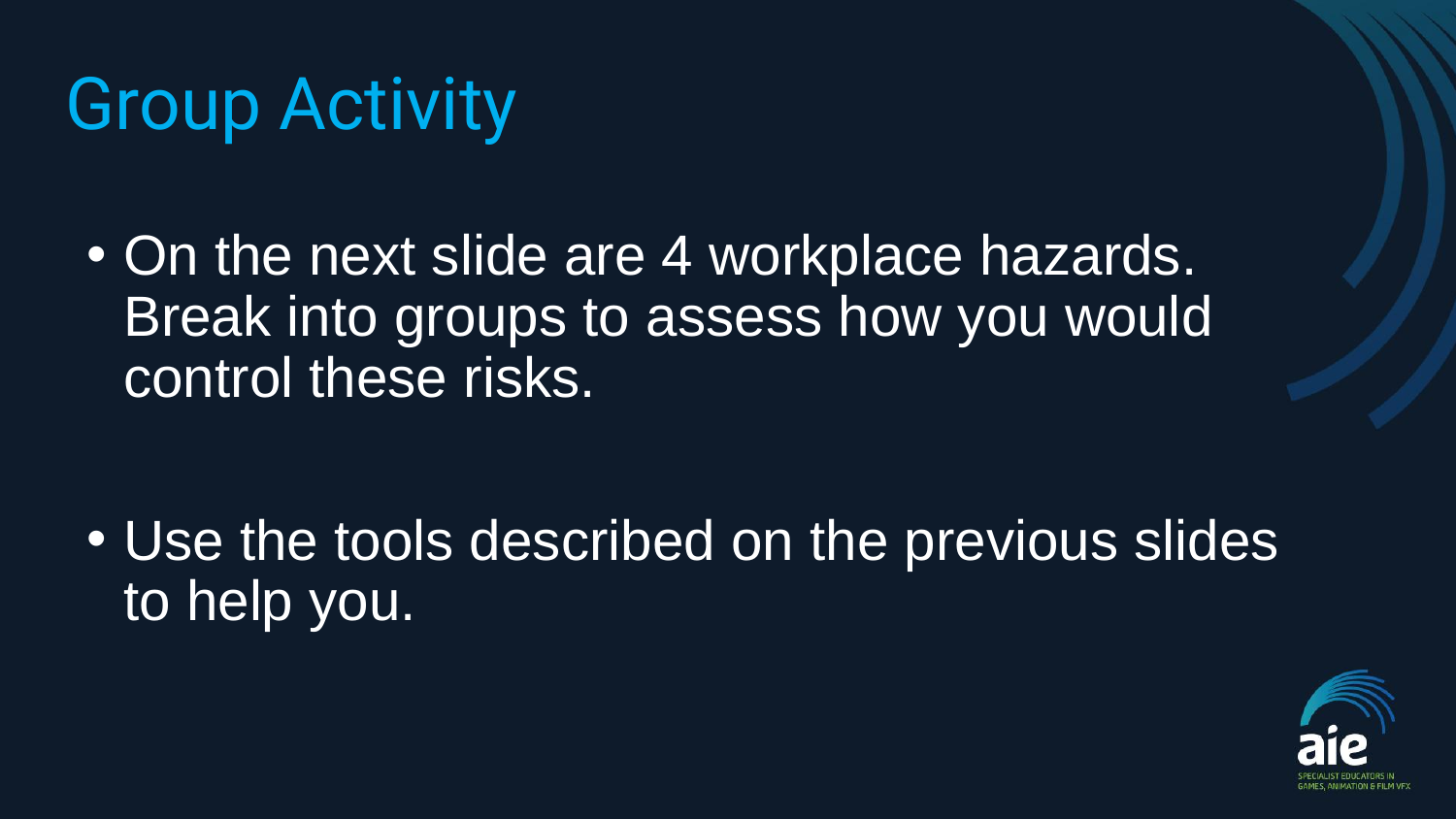

Group Activity
On the next slide are 4 workplace hazards. Break into groups to assess how you would control these risks.

Use the tools described on the previous slides to help you.